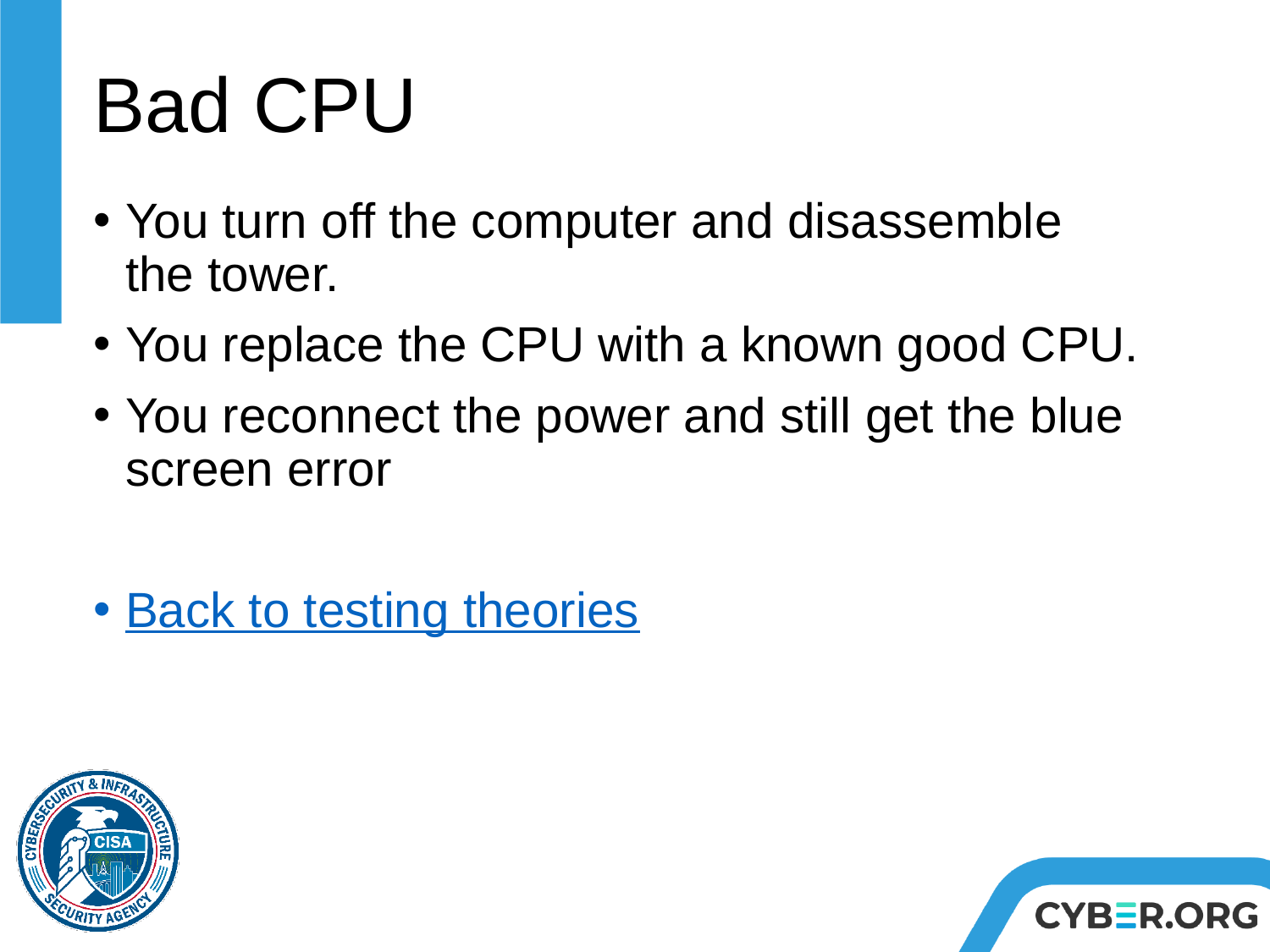

# Bad CPU
You turn off the computer and disassemble the tower.
You replace the CPU with a known good CPU.
You reconnect the power and still get the blue screen error

Back to testing theories